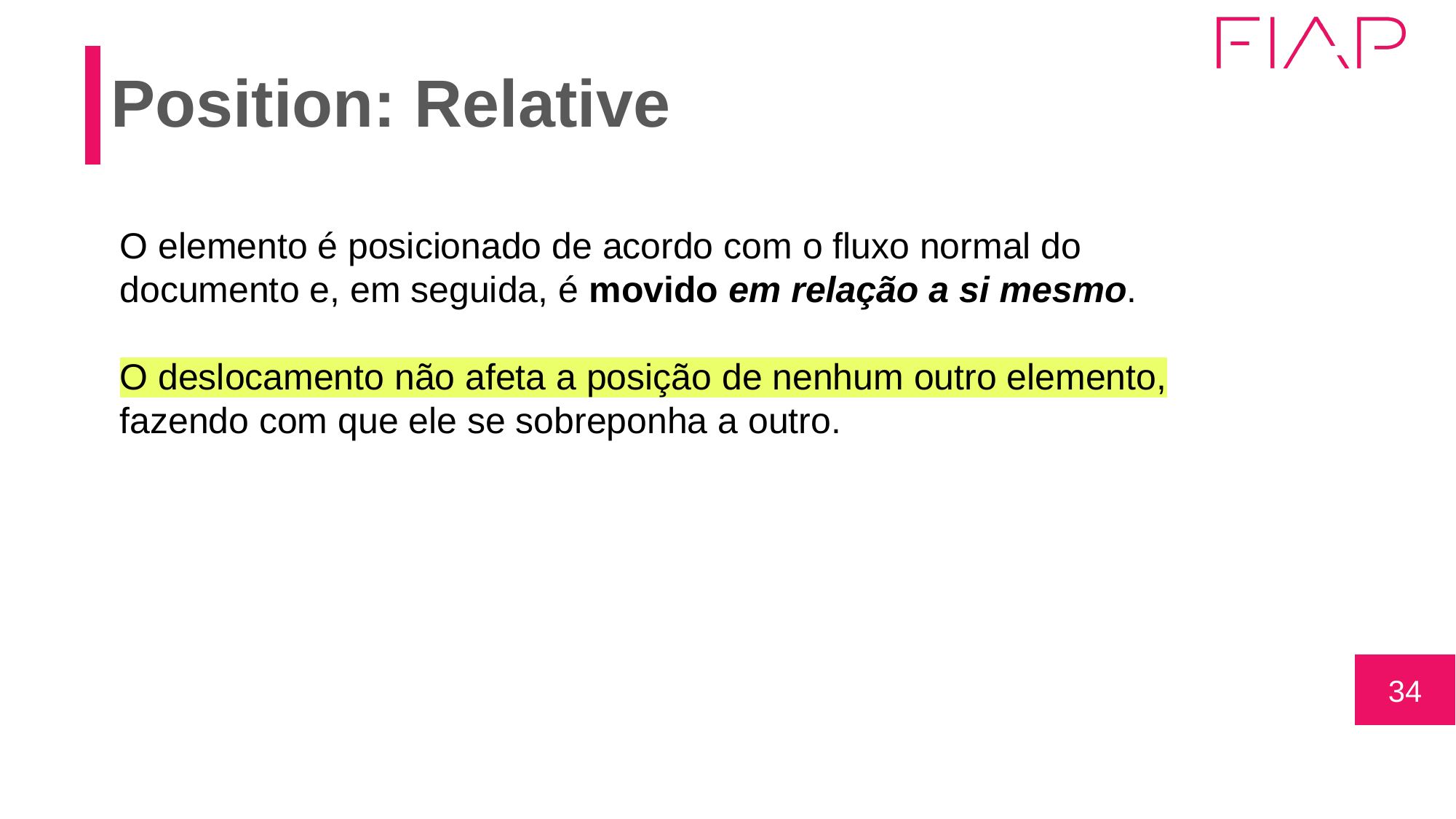

# Position: Relative
O elemento é posicionado de acordo com o fluxo normal do documento e, em seguida, é movido em relação a si mesmo.

O deslocamento não afeta a posição de nenhum outro elemento, fazendo com que ele se sobreponha a outro.
34